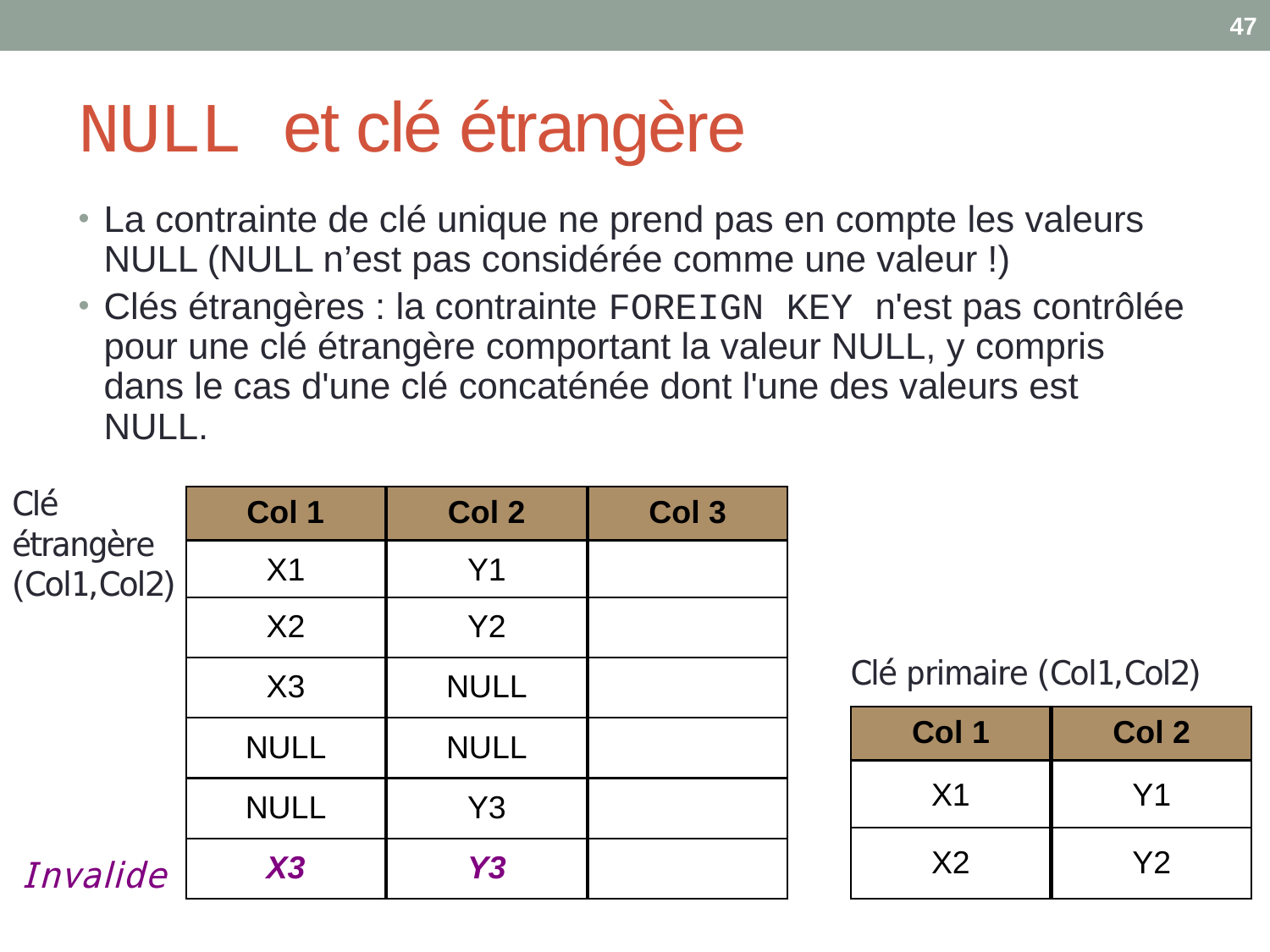

47
# NULL et clé étrangère
La contrainte de clé unique ne prend pas en compte les valeurs NULL (NULL n’est pas considérée comme une valeur !)
Clés étrangères : la contrainte FOREIGN KEY n'est pas contrôlée pour une clé étrangère comportant la valeur NULL, y compris dans le cas d'une clé concaténée dont l'une des valeurs est NULL.
Clé étrangère
(Col1,Col2)
Col 1
Col 2
Col 3
X1
Y1

X2
Y2

Clé primaire (Col1,Col2)
X3
NULL

Col 1
Col 2
NULL
NULL

X1
Y1
NULL
Y3

X2
Y2
X3
Y3

Invalide